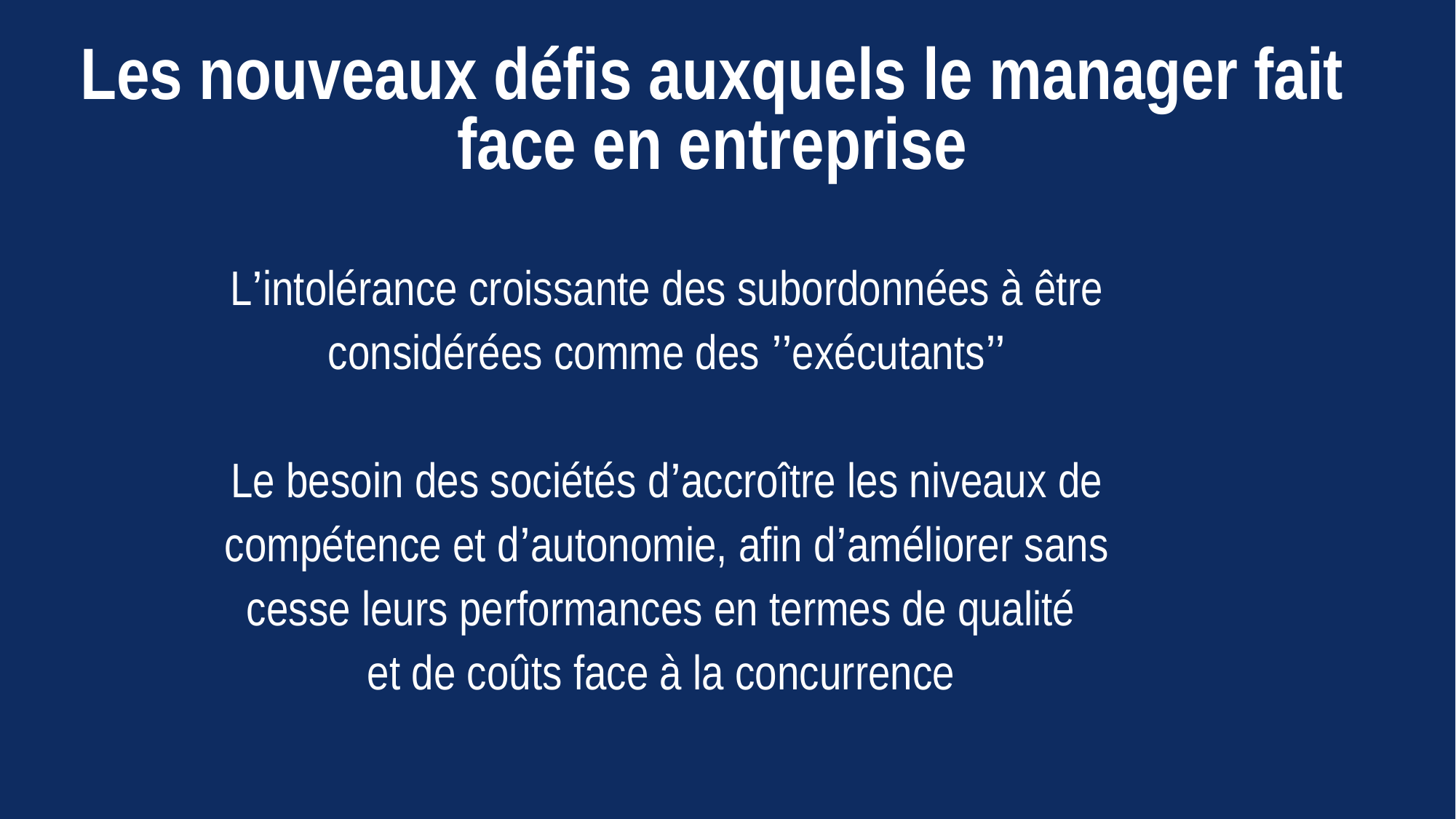

# Les nouveaux défis auxquels le manager fait face en entreprise
L’intolérance croissante des subordonnées à être considérées comme des ’’exécutants’’

Le besoin des sociétés d’accroître les niveaux de compétence et d’autonomie, afin d’améliorer sans cesse leurs performances en termes de qualité
et de coûts face à la concurrence